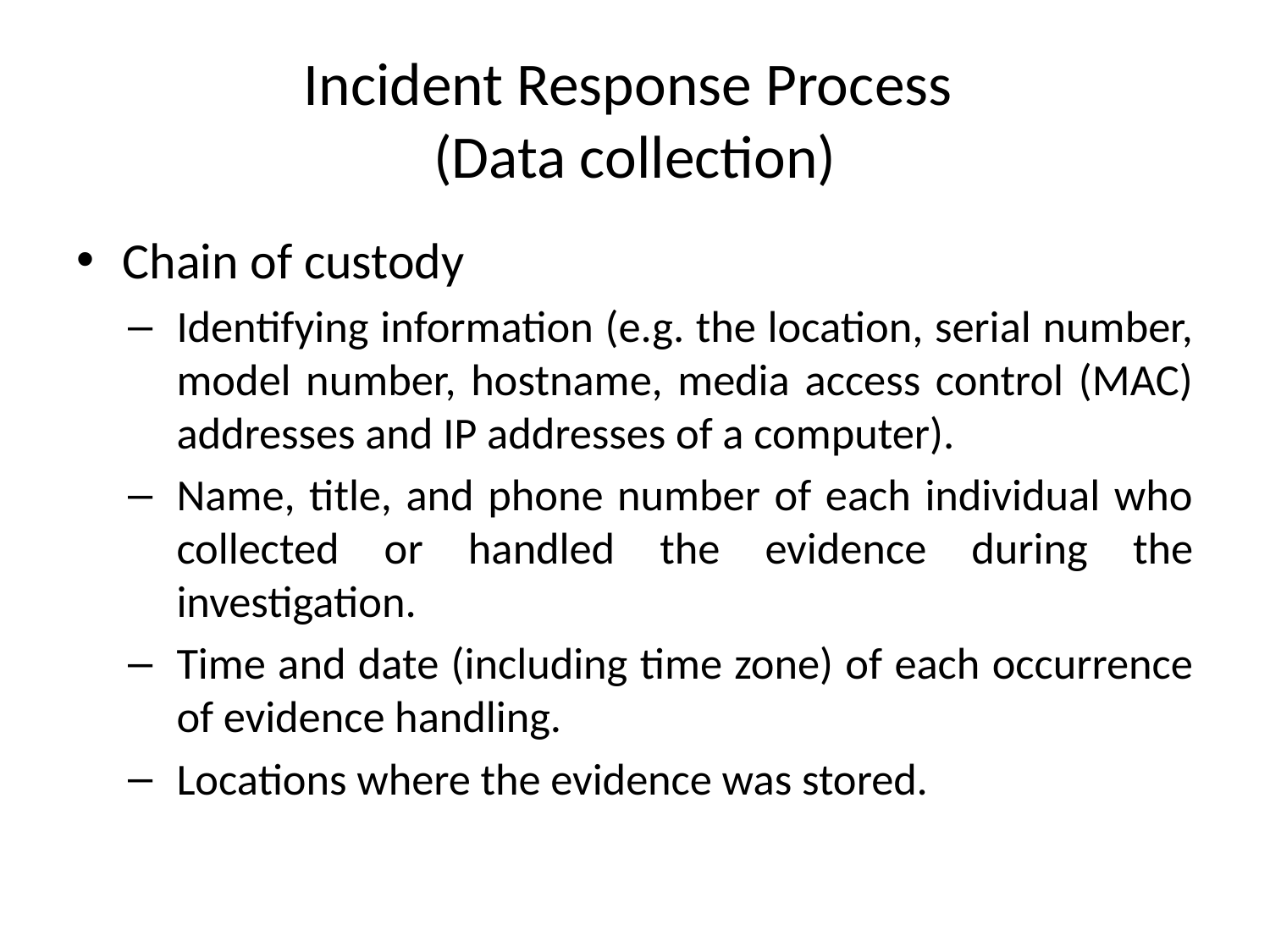

# Incident Response Process (Data collection)
Chain of custody
Identifying information (e.g. the location, serial number, model number, hostname, media access control (MAC) addresses and IP addresses of a computer).
Name, title, and phone number of each individual who collected or handled the evidence during the investigation.
Time and date (including time zone) of each occurrence of evidence handling.
Locations where the evidence was stored.